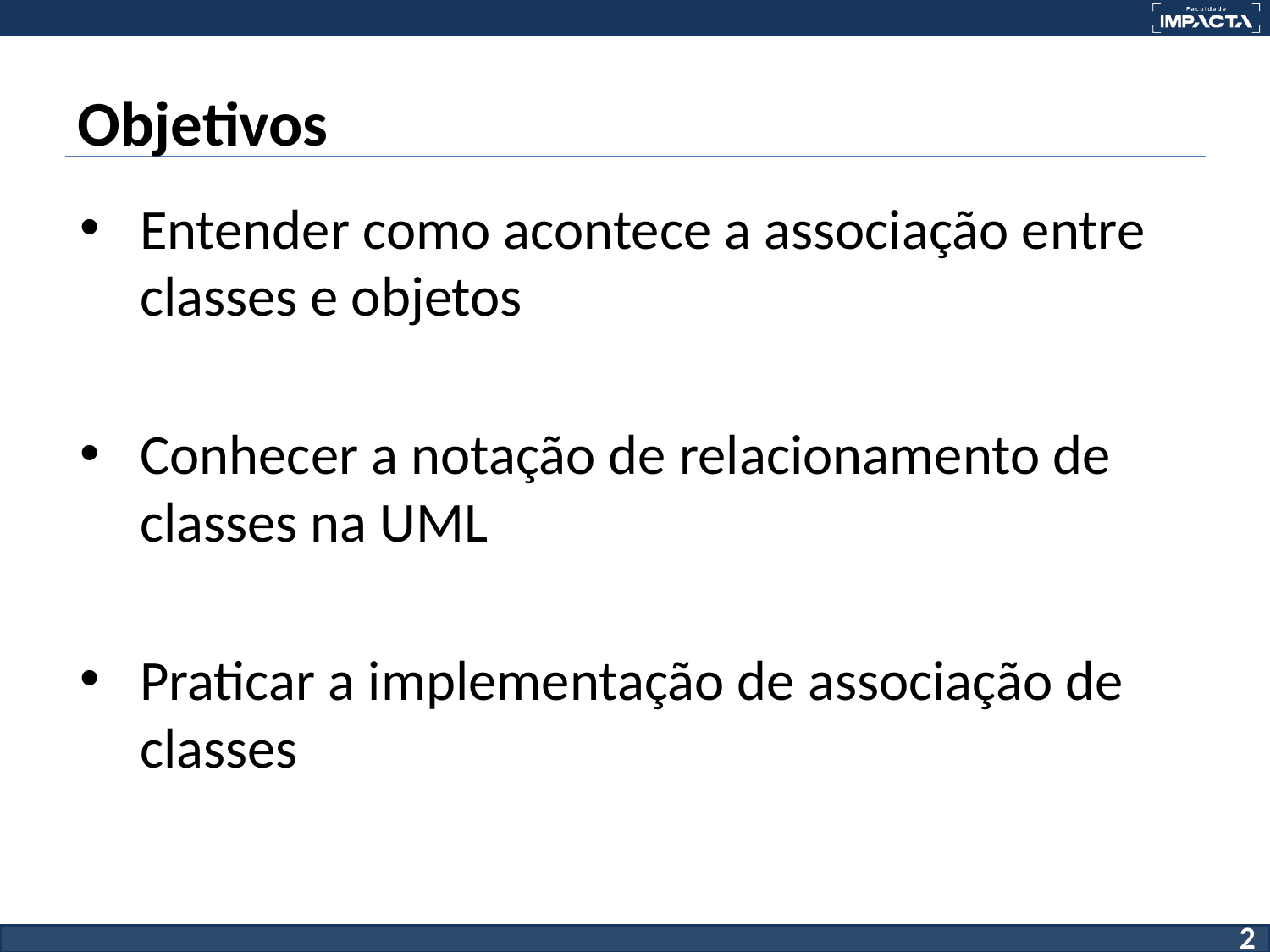

# Objetivos
Entender como acontece a associação entre classes e objetos

Conhecer a notação de relacionamento de classes na UML

Praticar a implementação de associação de classes

2